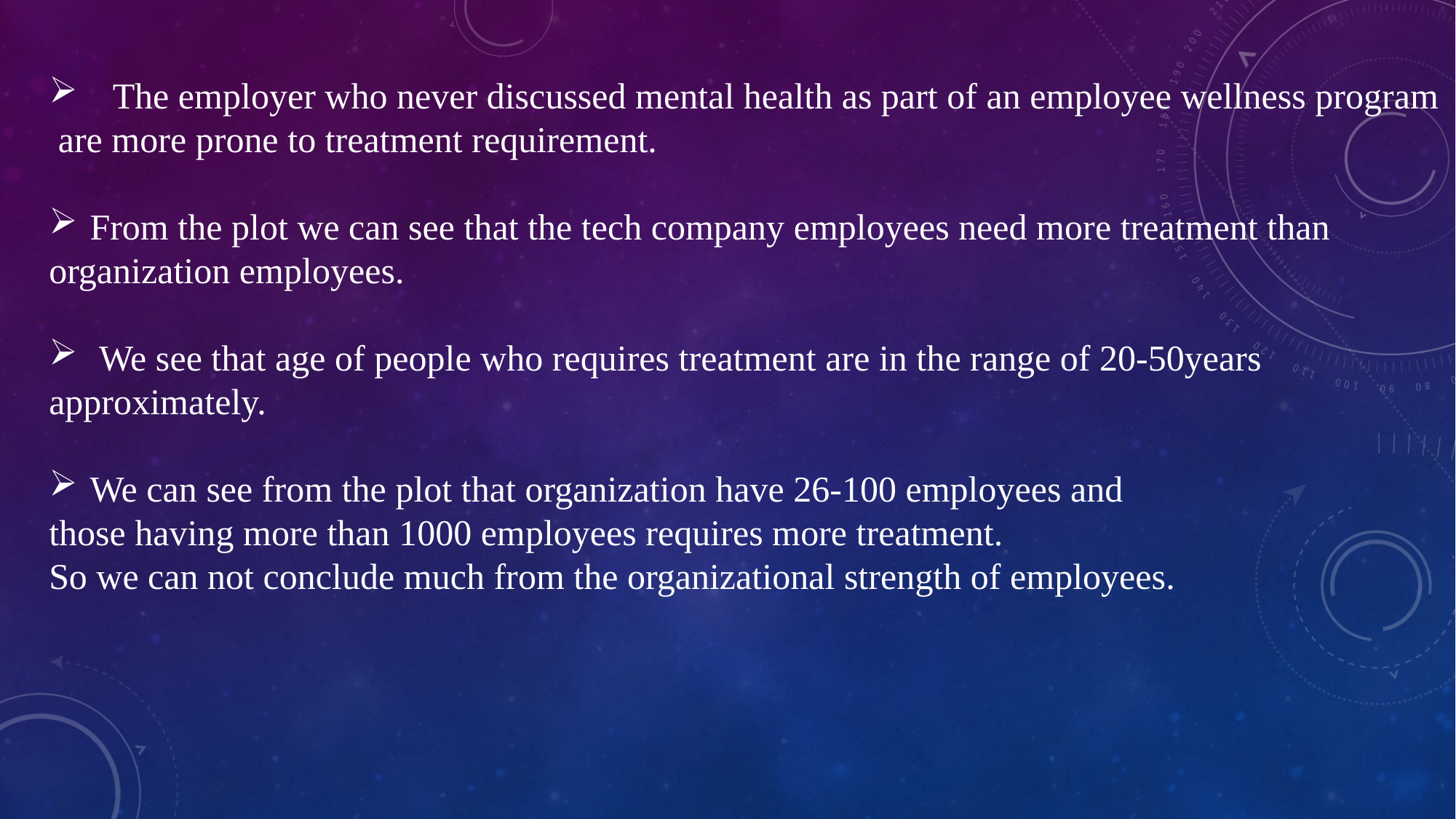

The employer who never discussed mental health as part of an employee wellness program
 are more prone to treatment requirement.

From the plot we can see that the tech company employees need more treatment than
organization employees.

 We see that age of people who requires treatment are in the range of 20-50years
approximately.

We can see from the plot that organization have 26-100 employees and
those having more than 1000 employees requires more treatment.
So we can not conclude much from the organizational strength of employees.